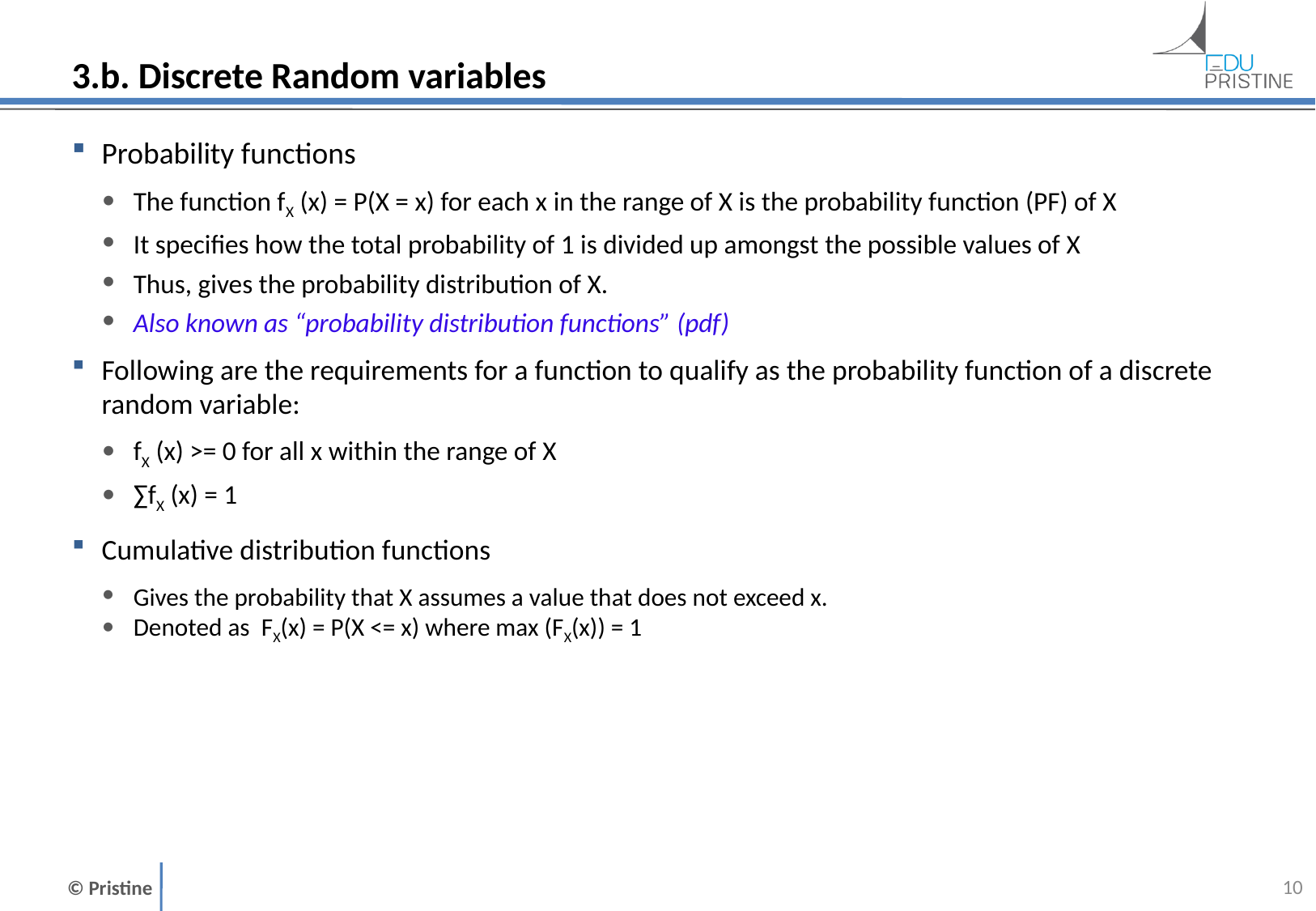

# 3.b. Discrete Random variables
Probability functions
The function fX (x) = P(X = x) for each x in the range of X is the probability function (PF) of X
It specifies how the total probability of 1 is divided up amongst the possible values of X
Thus, gives the probability distribution of X.
Also known as “probability distribution functions” (pdf)
Following are the requirements for a function to qualify as the probability function of a discrete random variable:
fX (x) >= 0 for all x within the range of X
∑fX (x) = 1
Cumulative distribution functions
Gives the probability that X assumes a value that does not exceed x.
Denoted as  FX(x) = P(X <= x) where max (FX(x)) = 1
10